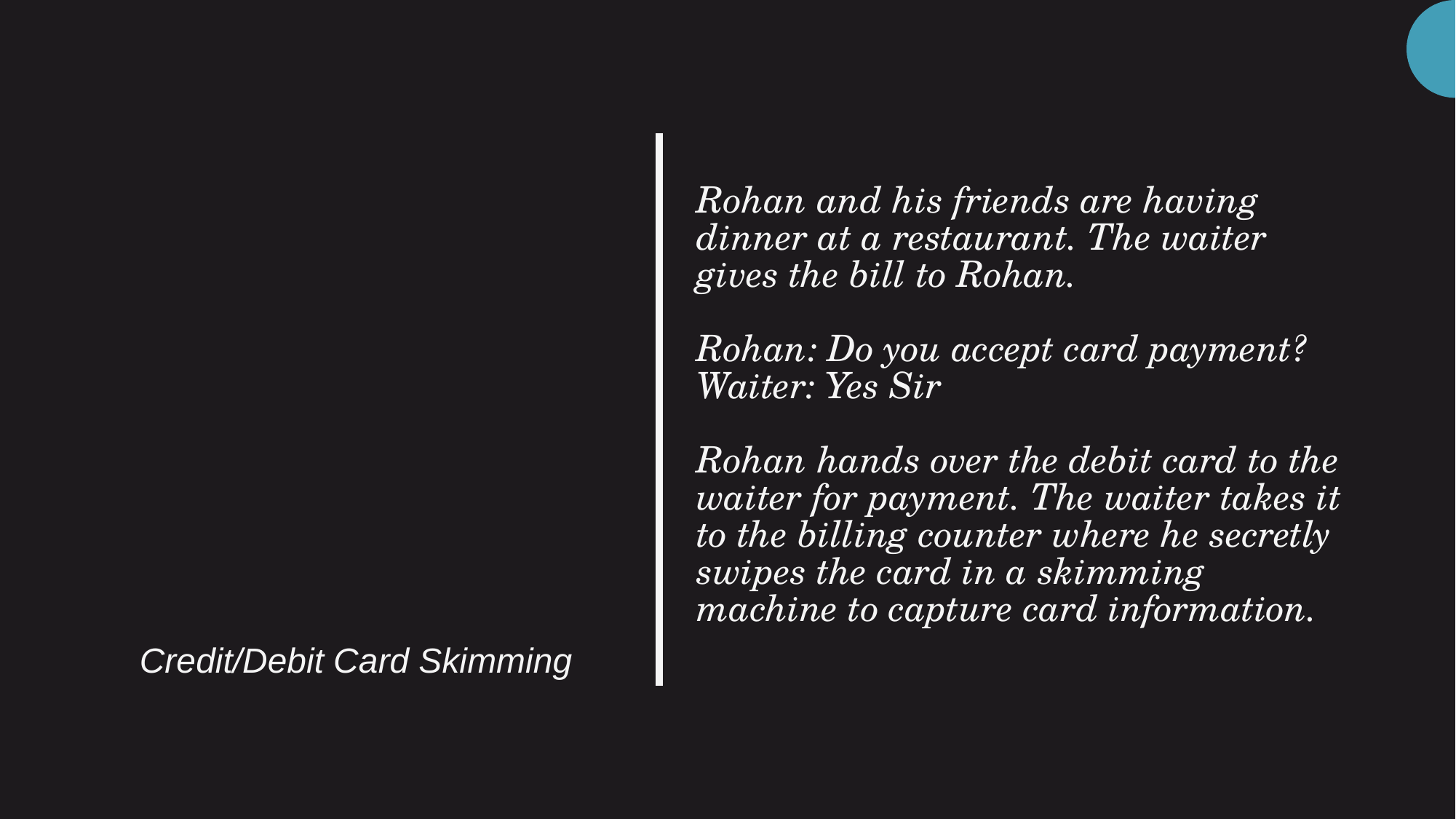

# Rohan and his friends are having dinner at a restaurant. The waiter gives the bill to Rohan. Rohan: Do you accept card payment? Waiter: Yes Sir Rohan hands over the debit card to the waiter for payment. The waiter takes it to the billing counter where he secretly swipes the card in a skimming machine to capture card information.
33
Credit/Debit Card Skimming